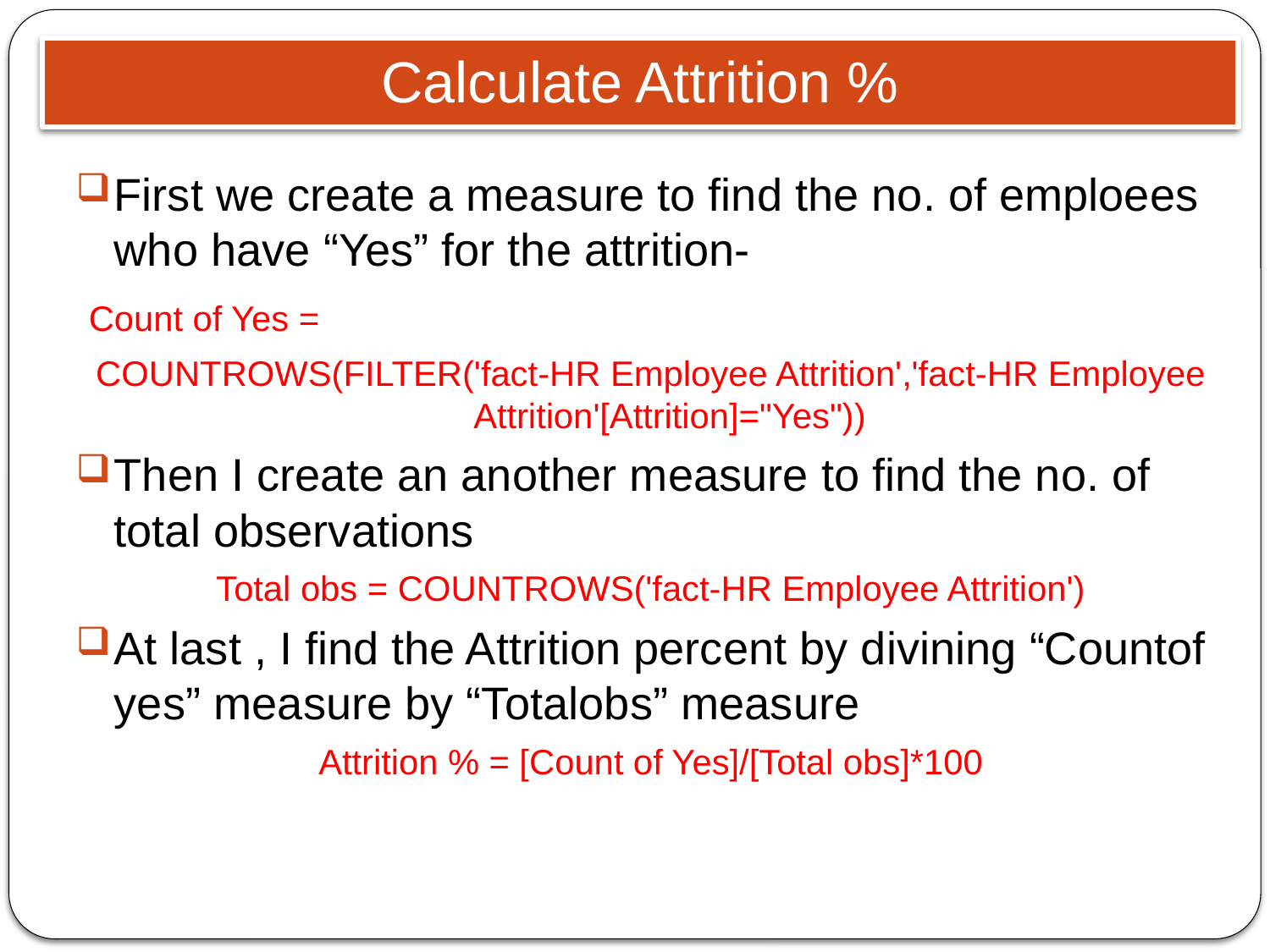

# Calculate Attrition %
First we create a measure to find the no. of emploees who have “Yes” for the attrition-
 Count of Yes =
COUNTROWS(FILTER('fact-HR Employee Attrition','fact-HR Employee Attrition'[Attrition]="Yes"))
Then I create an another measure to find the no. of total observations
Total obs = COUNTROWS('fact-HR Employee Attrition')
At last , I find the Attrition percent by divining “Countof yes” measure by “Totalobs” measure
Attrition % = [Count of Yes]/[Total obs]*100